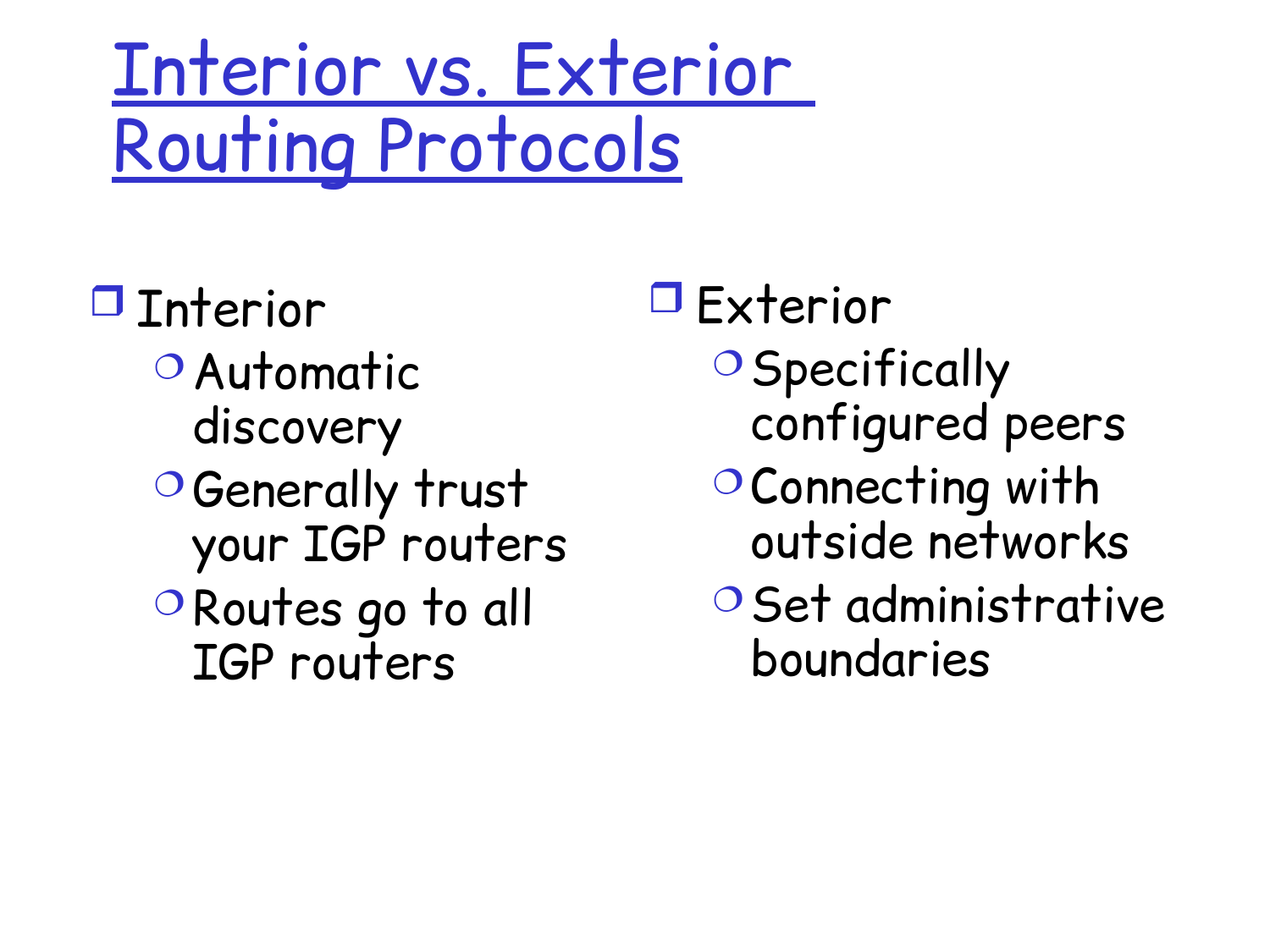

# Interior vs. Exterior Routing Protocols
Exterior
Specifically configured peers
Connecting with outside networks
Set administrative boundaries
Interior
Automatic discovery
Generally trust your IGP routers
Routes go to all IGP routers